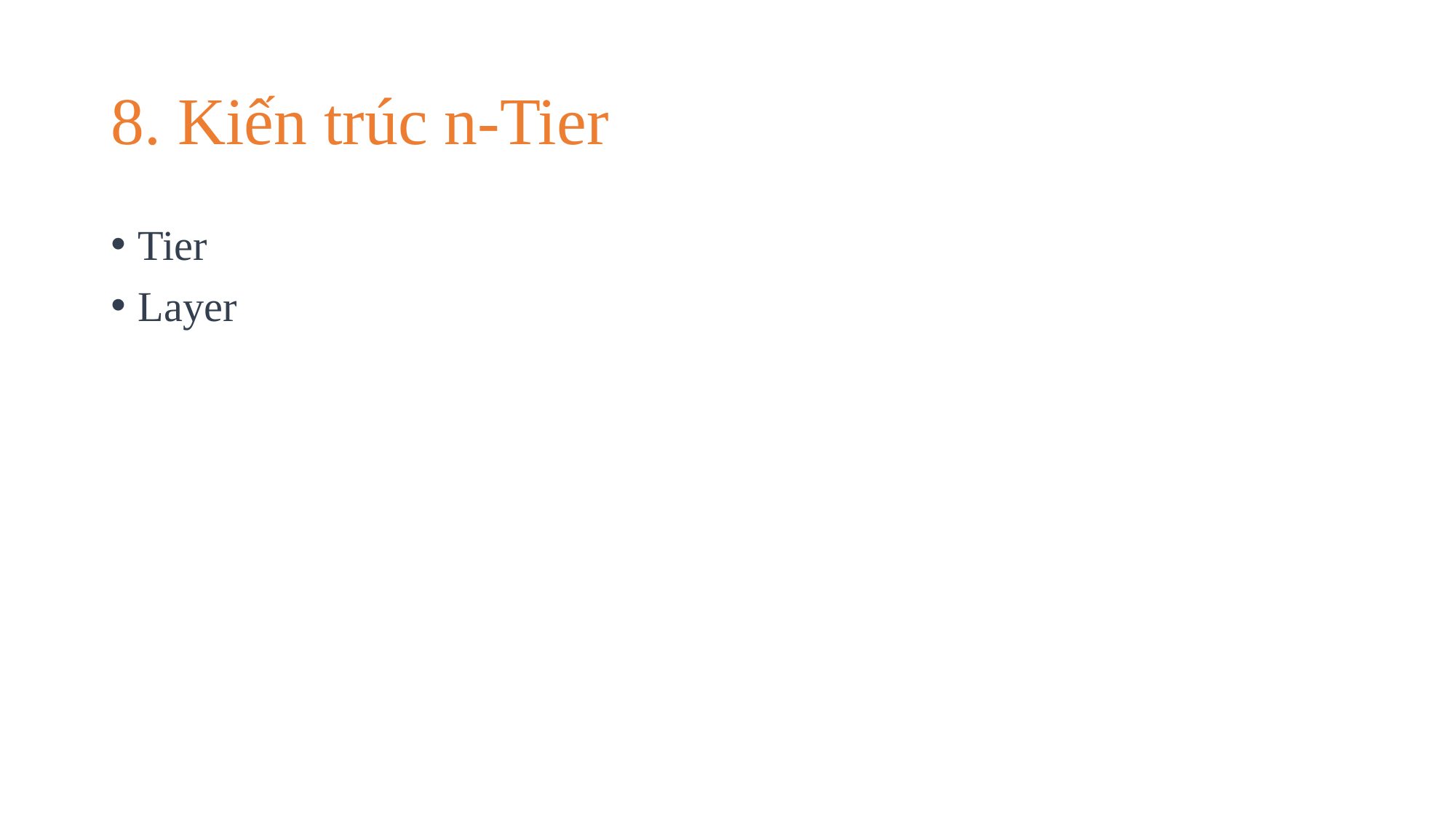

# 8. Kiến trúc n-Tier
Tier
Layer